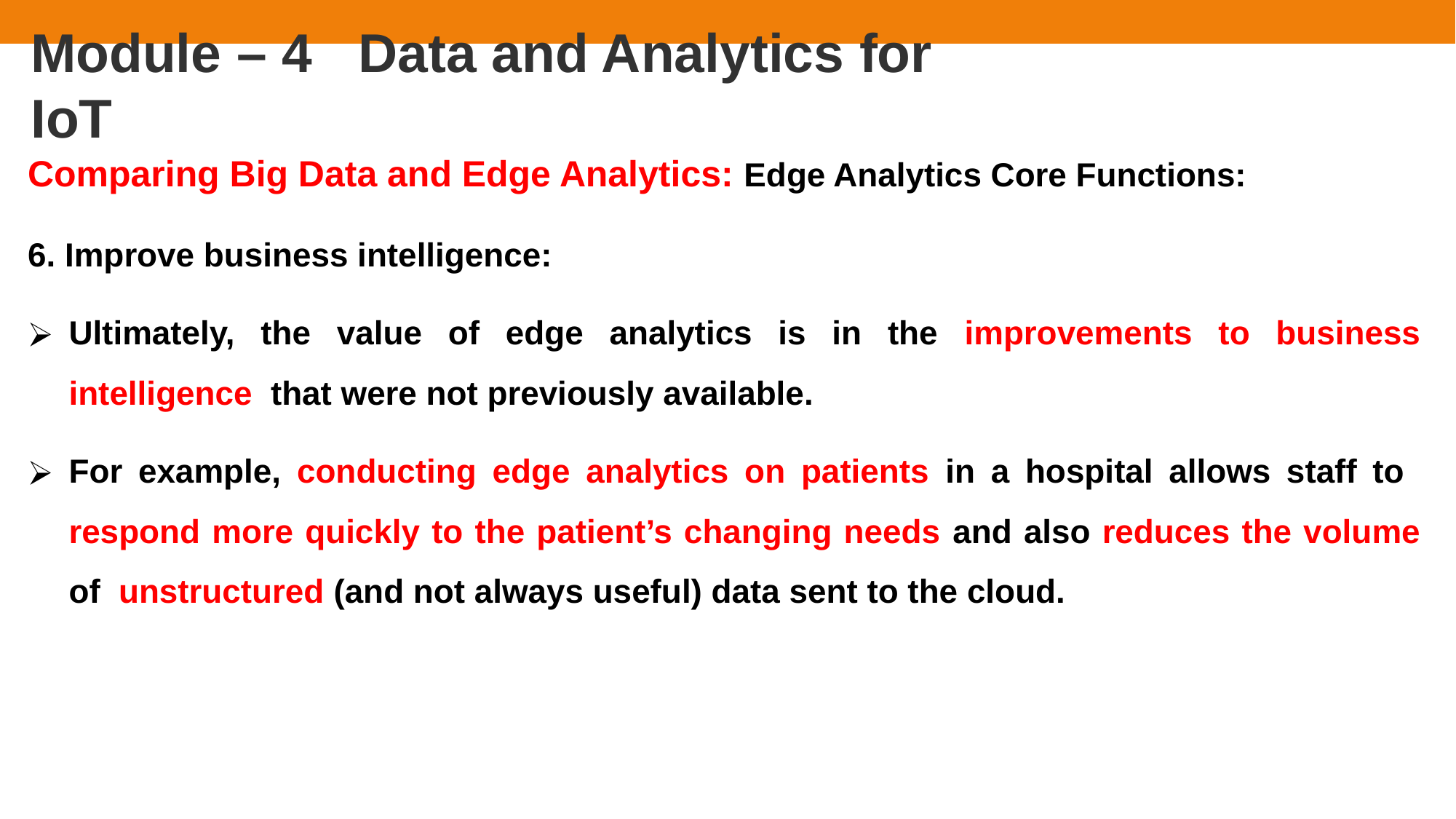

# Module – 4	Data and Analytics for IoT
Comparing Big Data and Edge Analytics: Edge Analytics Core Functions:
6. Improve business intelligence:
Ultimately, the value of edge analytics is in the improvements to business intelligence  that were not previously available.
For example, conducting edge analytics on patients in a hospital allows staff to  respond more quickly to the patient’s changing needs and also reduces the volume of  unstructured (and not always useful) data sent to the cloud.